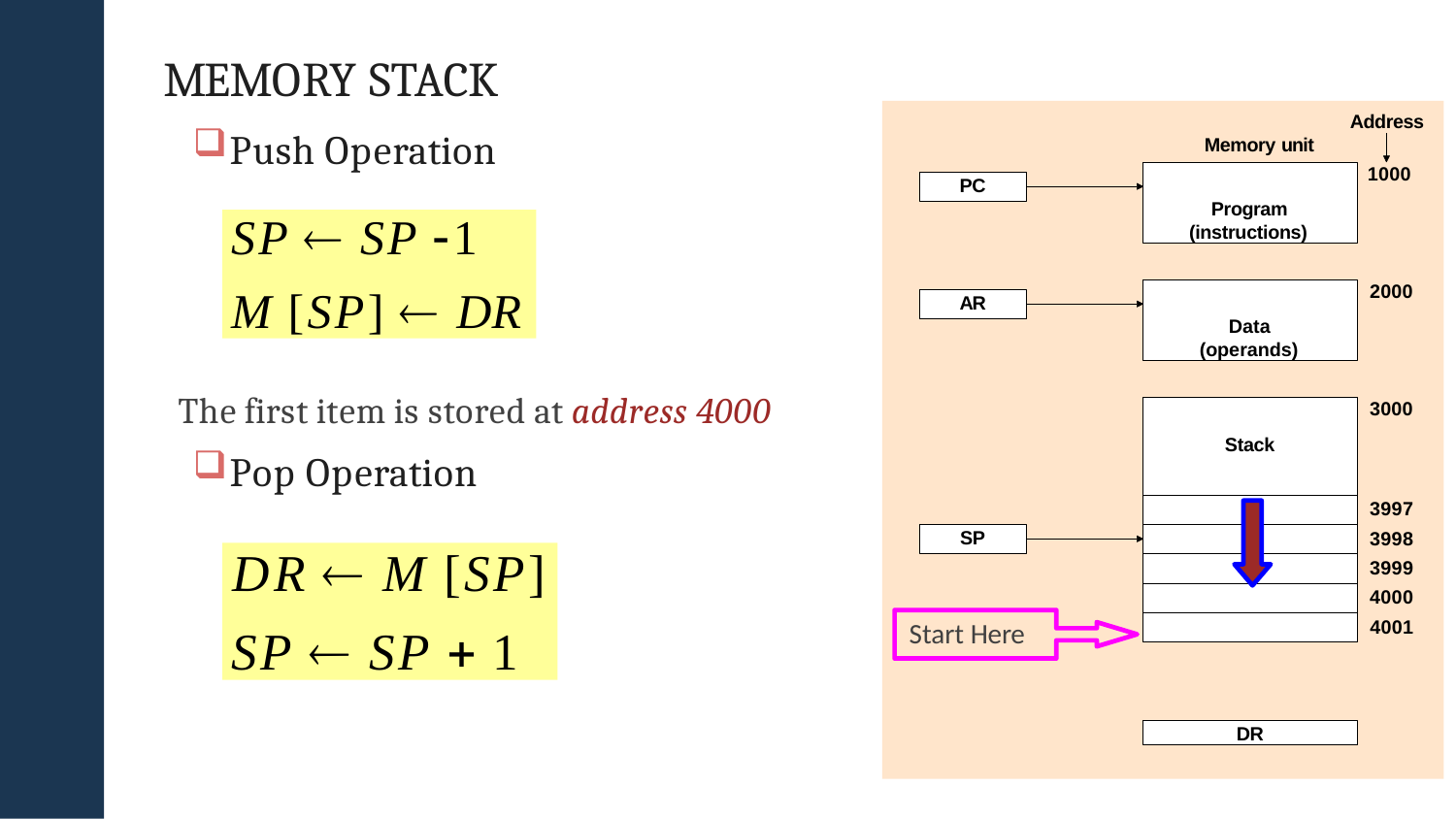

MEMORY STACK
Push Operation

Address
Memory unit

1000

Program  (instructions)

PC
SP ← SP −1
M [SP] ← DR
2000

Data  (operands)

AR
The first item is stored at address 4000
Pop Operation
3000

Stack
3997
3998
3999
4000
4001

SP
DR ← M [SP]
SP ← SP + 1

Start Here
DR